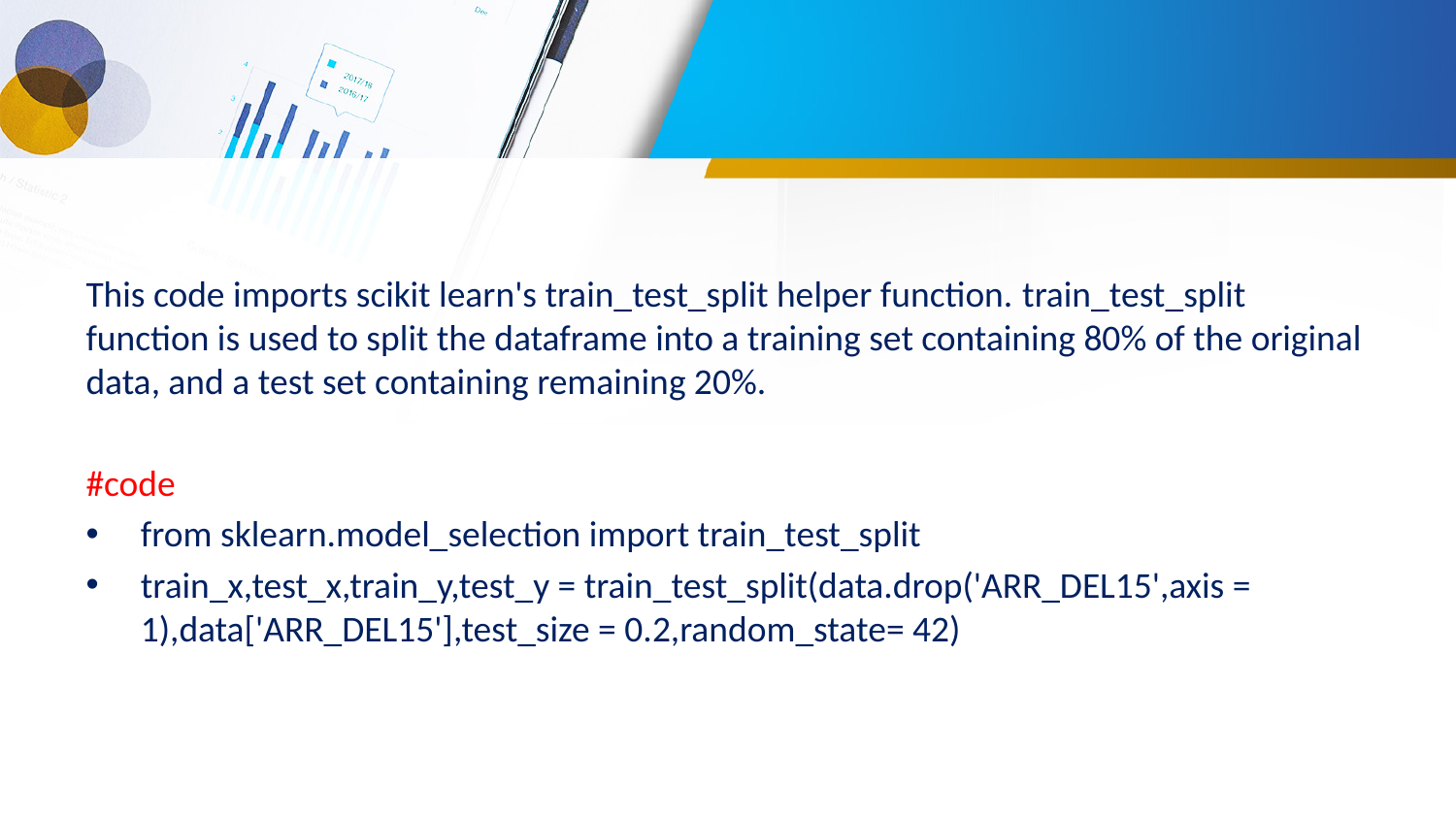

#
This code imports scikit learn's train_test_split helper function. train_test_split function is used to split the dataframe into a training set containing 80% of the original data, and a test set containing remaining 20%.

#code
from sklearn.model_selection import train_test_split
train_x,test_x,train_y,test_y = train_test_split(data.drop('ARR_DEL15',axis = 1),data['ARR_DEL15'],test_size = 0.2,random_state= 42)